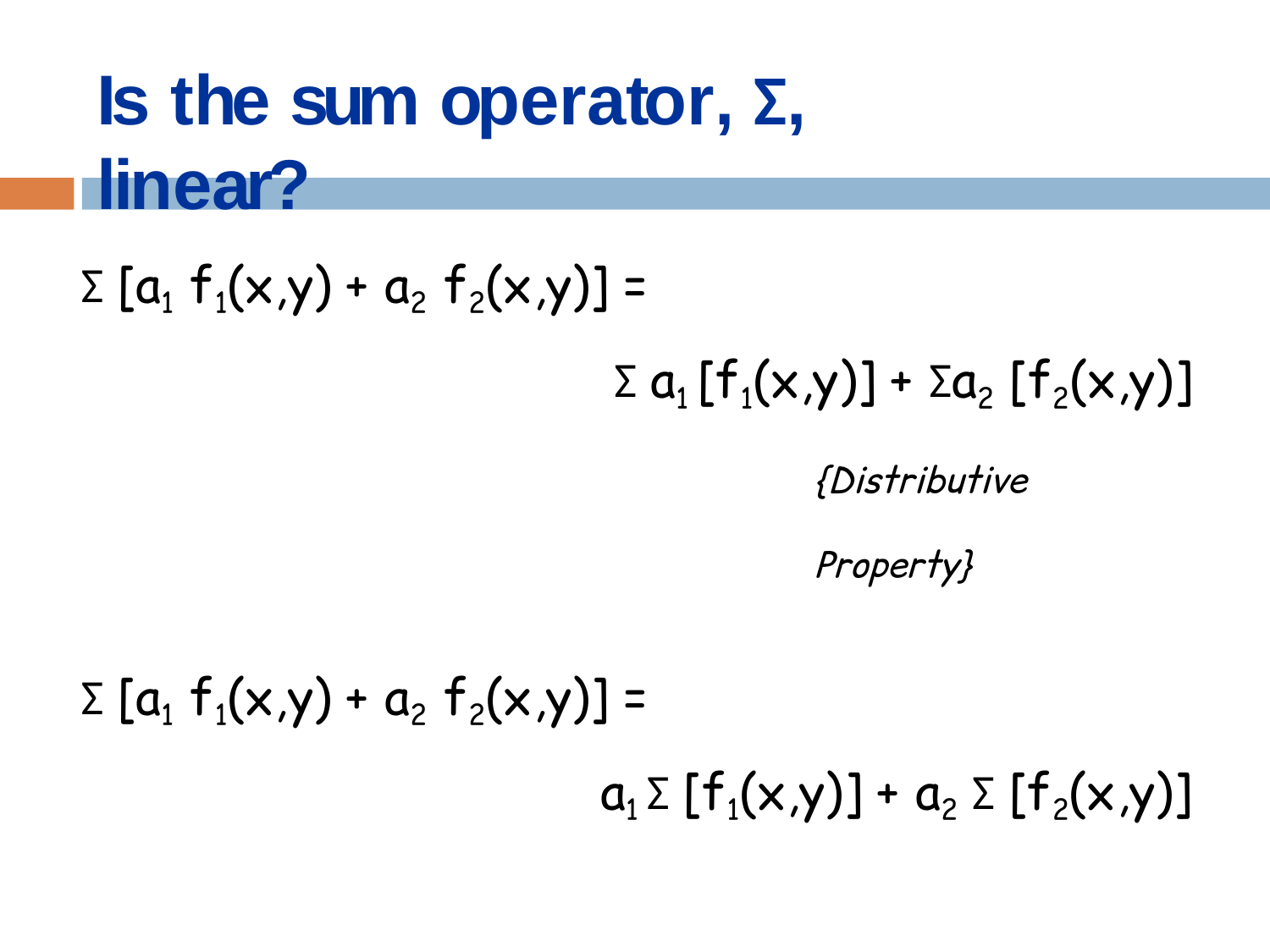

# Is the sum operator, Σ, linear?
Σ [a1 f1(x,y) + a2 f2(x,y)] =
Σ a1 [f1(x,y)] + Σa2 [f2(x,y)]
{Distributive	Property}

Σ [a1 f1(x,y) + a2 f2(x,y)] =
a1 Σ [f1(x,y)] + a2 Σ [f2(x,y)]